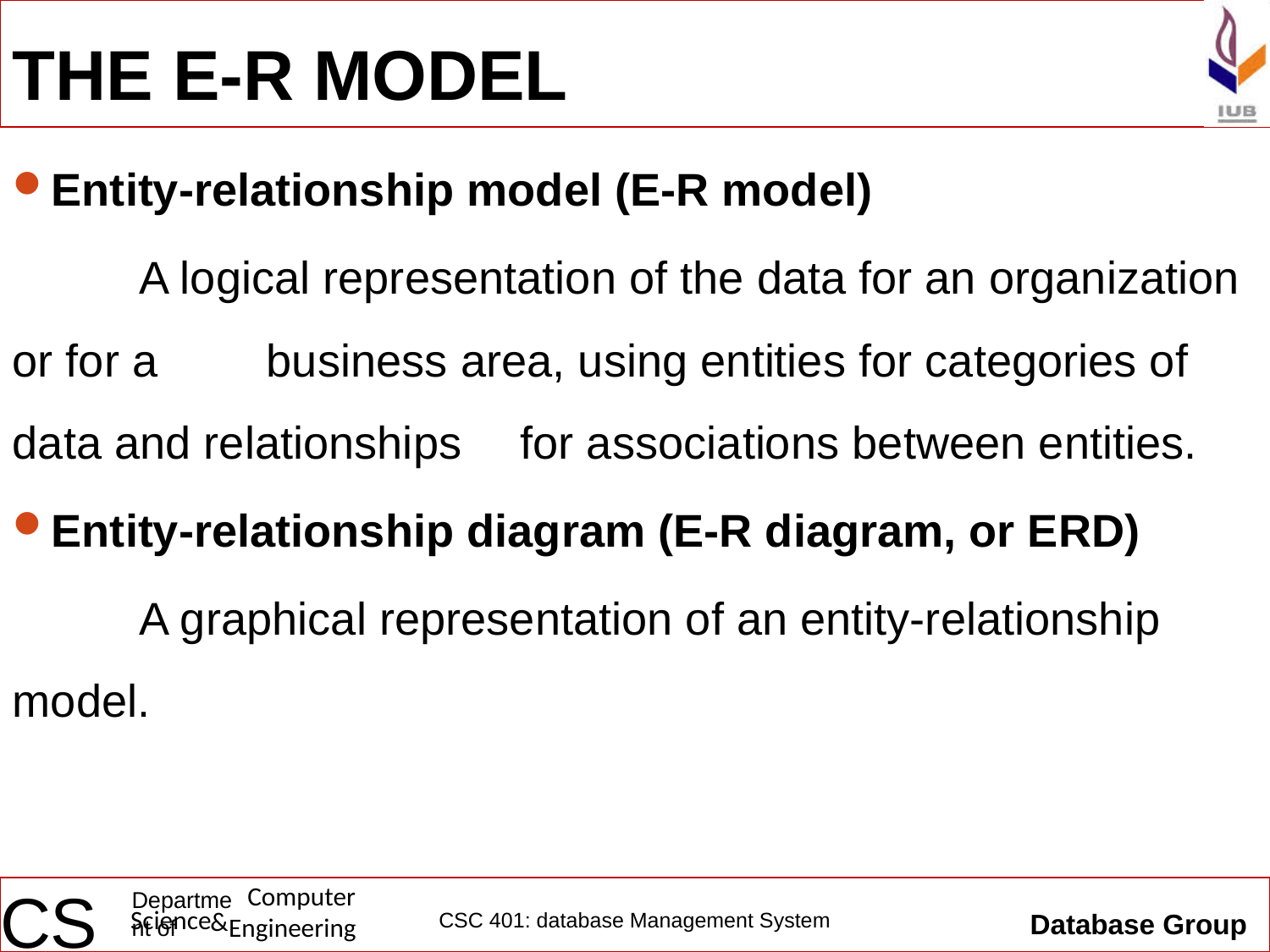

# THE E-R MODEL
Entity-relationship model (E-R model)
	A logical representation of the data for an organization or for a 	business area, using entities for categories of data and relationships 	for associations between entities.
Entity-relationship diagram (E-R diagram, or ERD)
	A graphical representation of an entity-relationship model.

CSC 401: database Management System